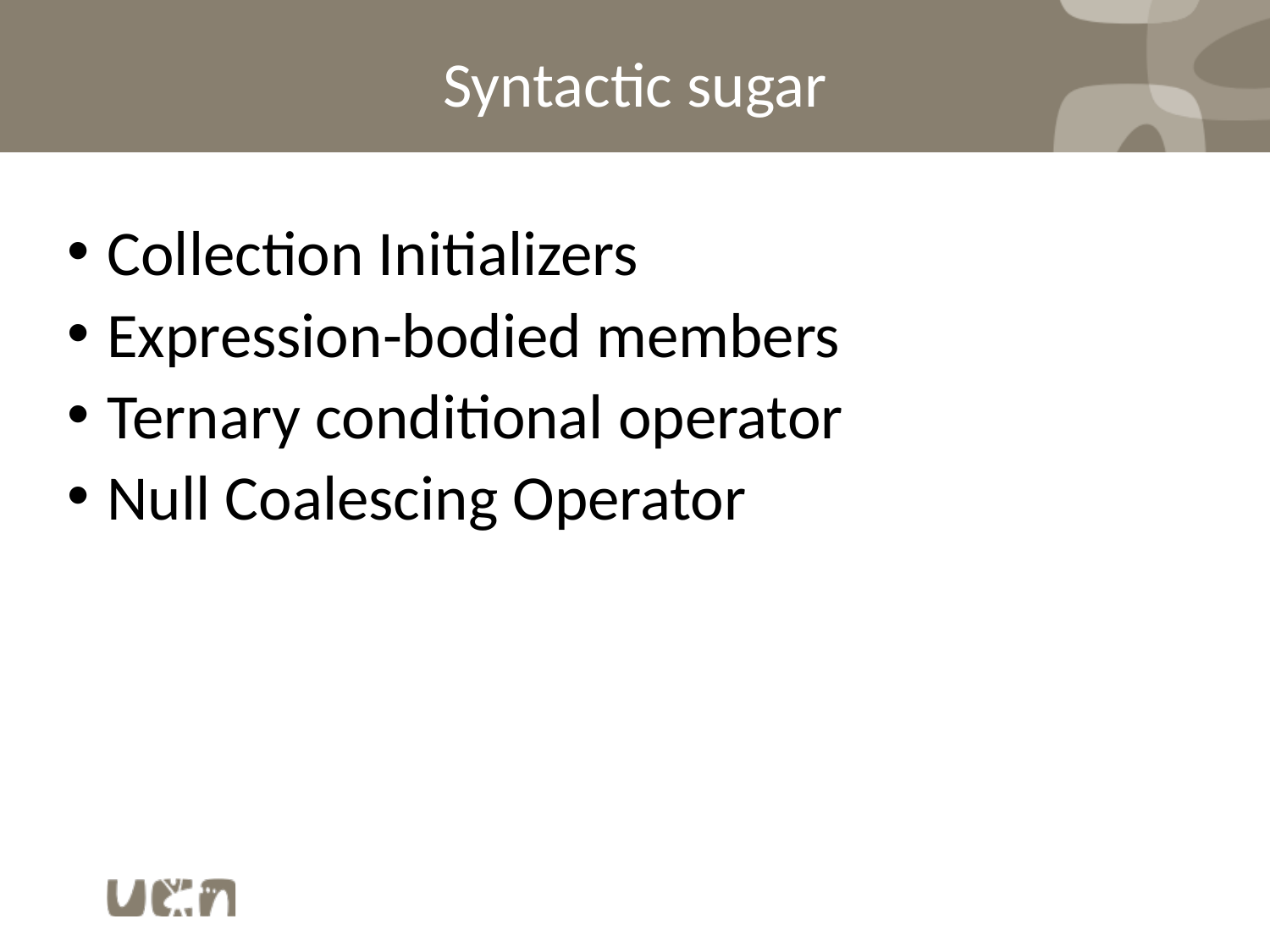

# Syntactic sugar

Collection Initializers
Expression-bodied members
Ternary conditional operator
Null Coalescing Operator